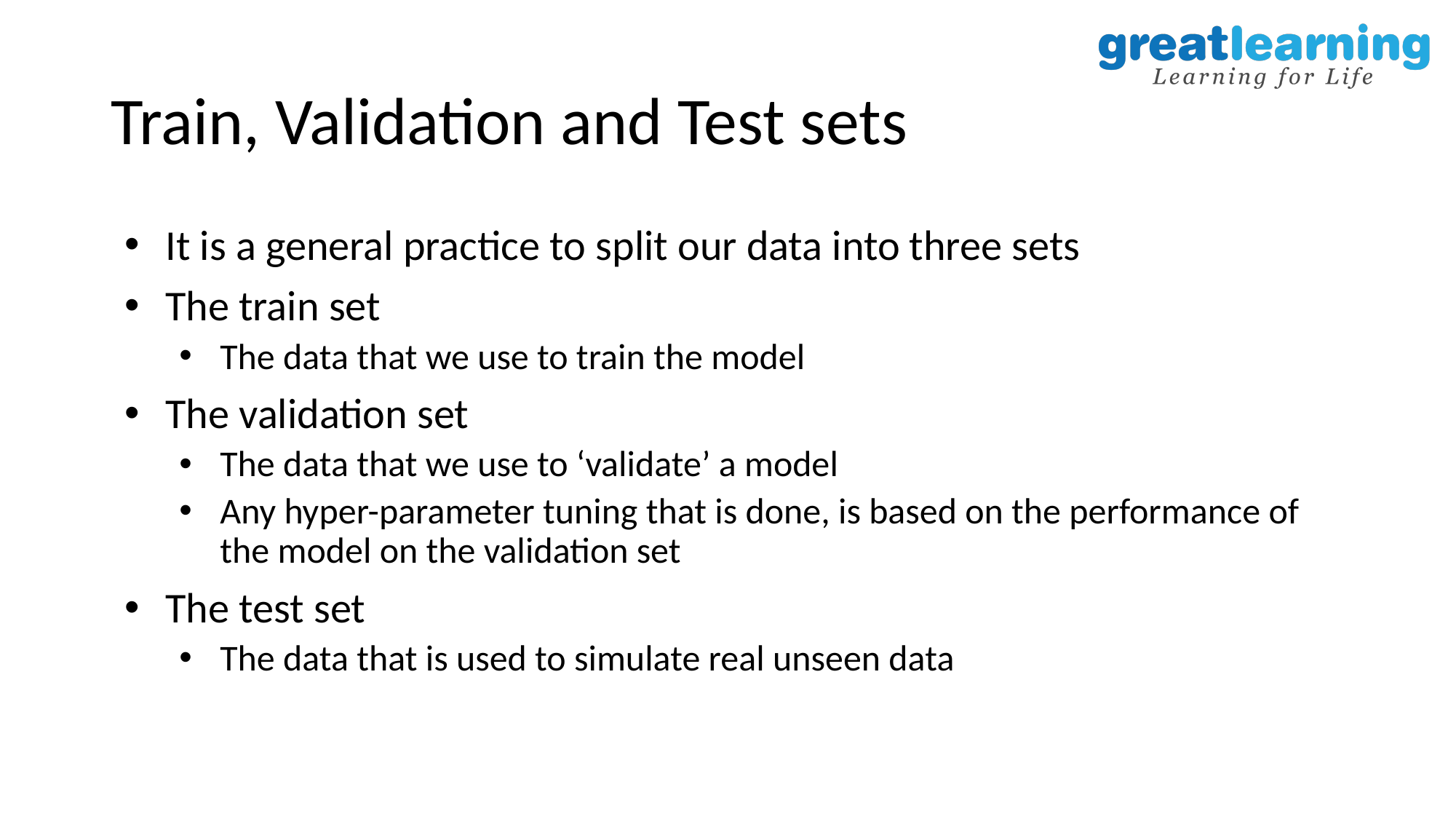

# Train, Validation and Test sets
It is a general practice to split our data into three sets
The train set
The data that we use to train the model
The validation set
The data that we use to ‘validate’ a model
Any hyper-parameter tuning that is done, is based on the performance of the model on the validation set
The test set
The data that is used to simulate real unseen data